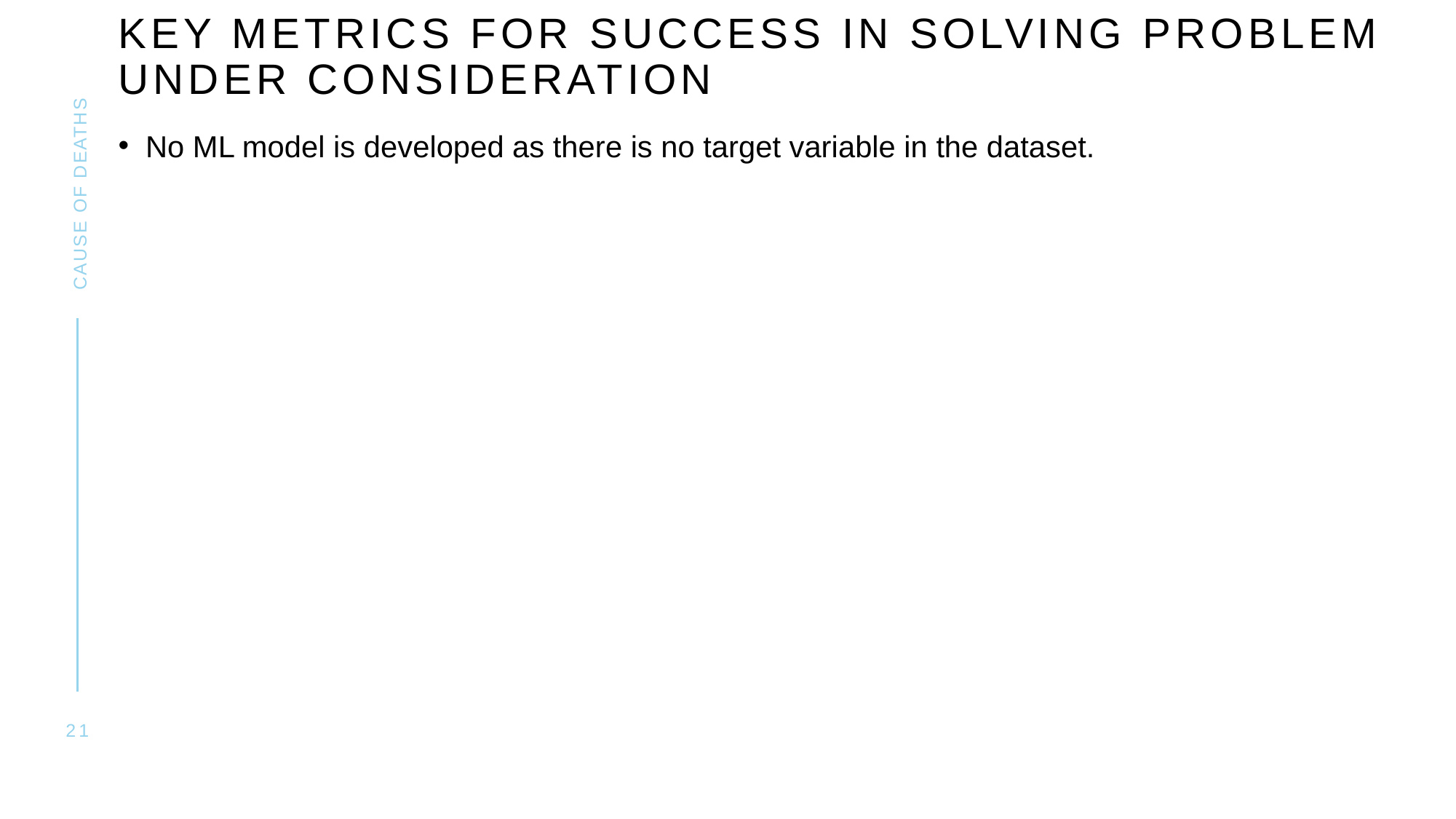

# Key Metrics for success in solving problem under consideration
No ML model is developed as there is no target variable in the dataset.
Cause of deaths
21